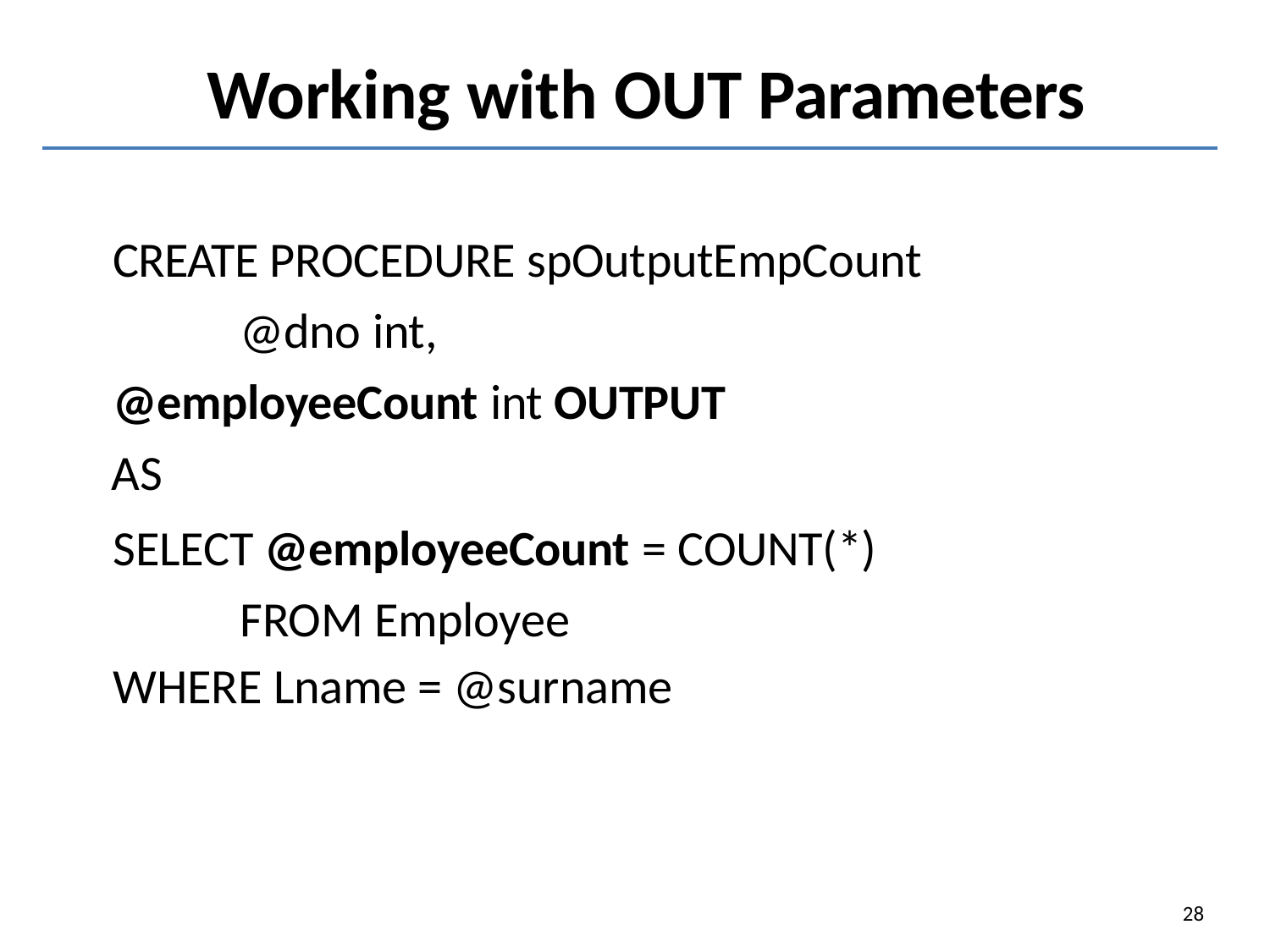

# Working with OUT Parameters
CREATE PROCEDURE spOutputEmpCount  @dno int,
@employeeCount int OUTPUT
AS
SELECT @employeeCount = COUNT(*)  FROM Employee
WHERE Lname = @surname
28